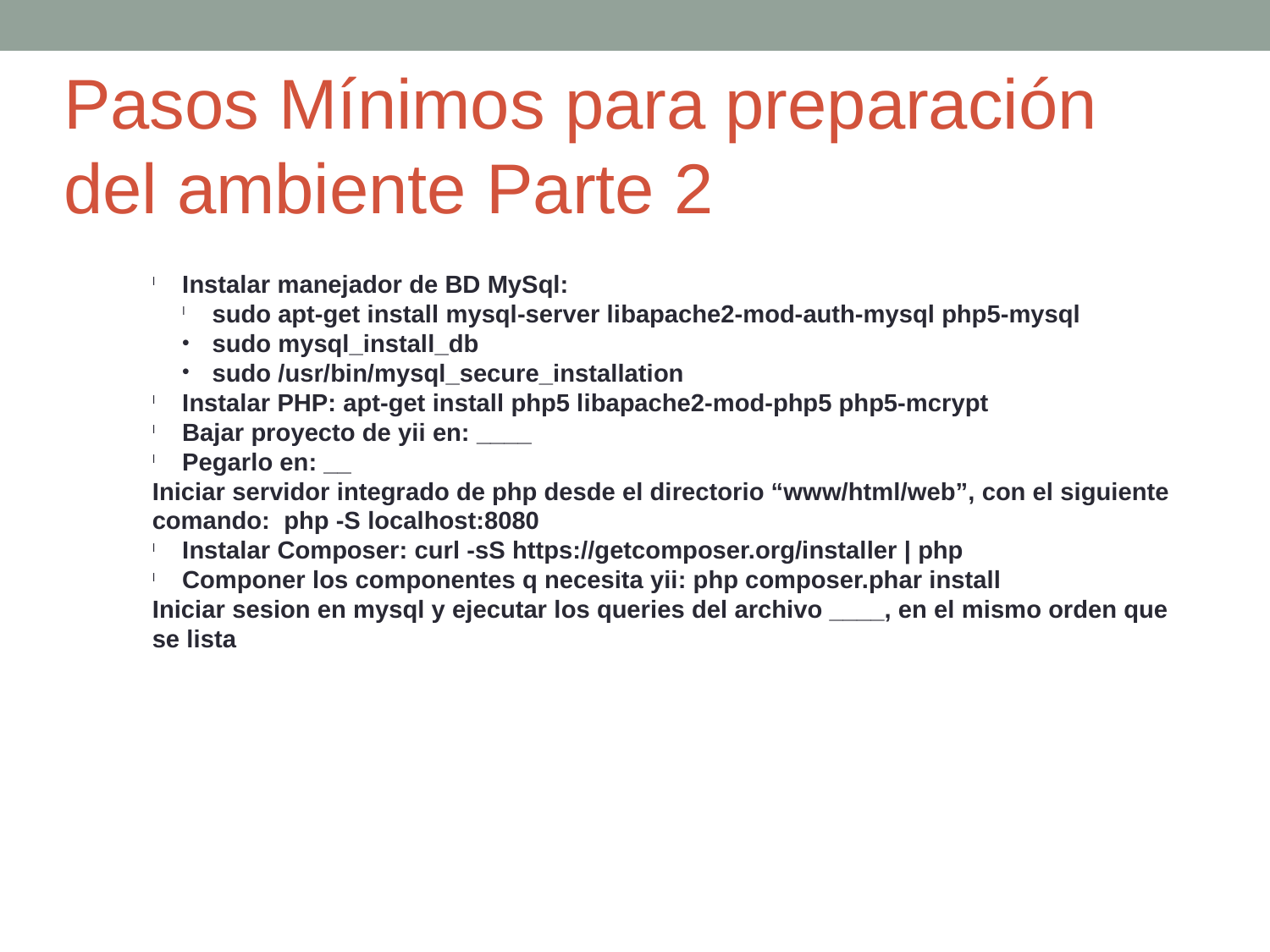

Pasos Mínimos para preparación del ambiente Parte 2
Instalar manejador de BD MySql:
sudo apt-get install mysql-server libapache2-mod-auth-mysql php5-mysql
sudo mysql_install_db
sudo /usr/bin/mysql_secure_installation
Instalar PHP: apt-get install php5 libapache2-mod-php5 php5-mcrypt
Bajar proyecto de yii en: ____
Pegarlo en: __
Iniciar servidor integrado de php desde el directorio “www/html/web”, con el siguiente comando:  php -S localhost:8080
Instalar Composer: curl -sS https://getcomposer.org/installer | php
Componer los componentes q necesita yii: php composer.phar install
Iniciar sesion en mysql y ejecutar los queries del archivo ____, en el mismo orden que se lista